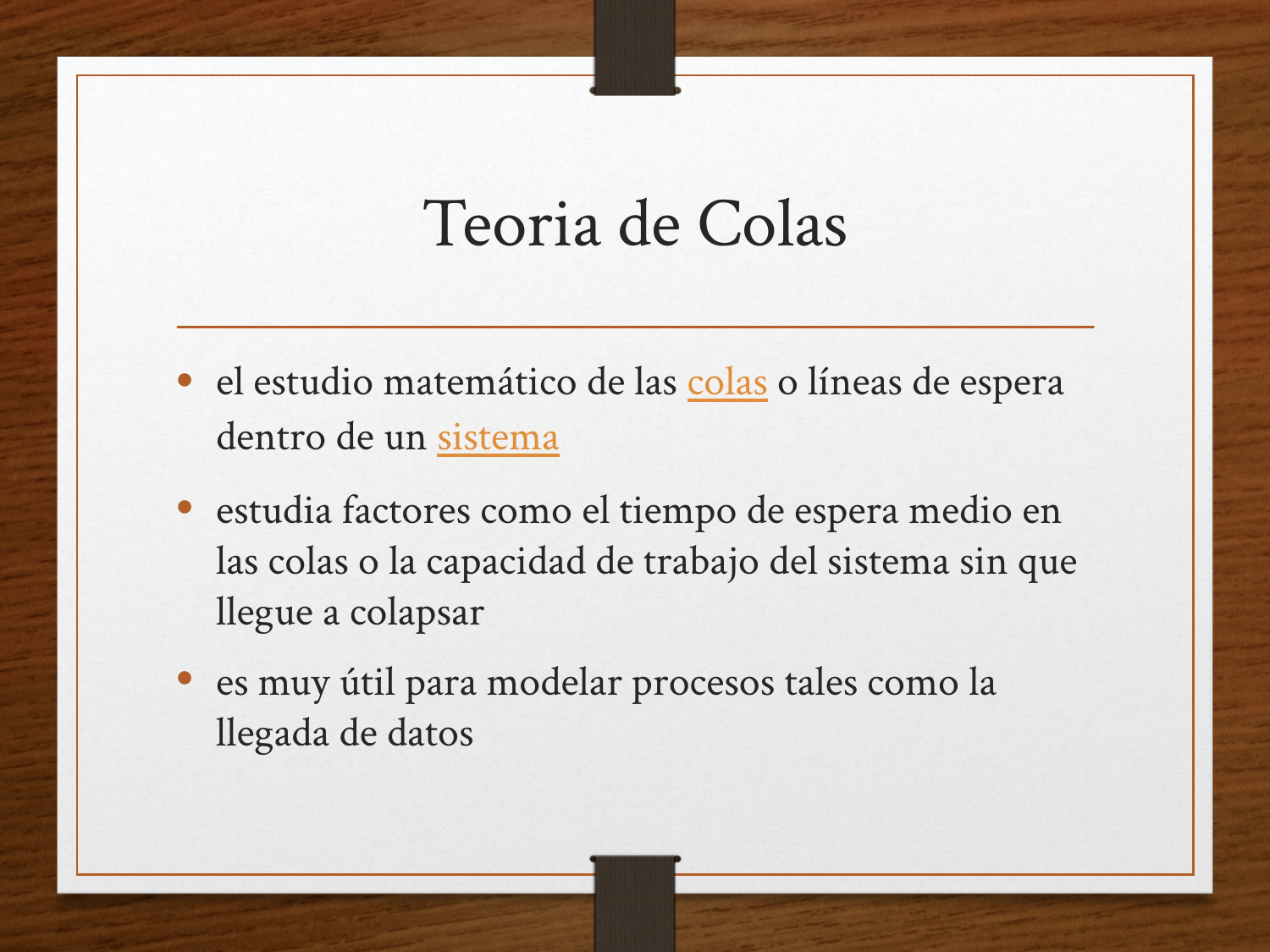

# Teoria de Colas
el estudio matemático de las colas o líneas de espera dentro de un sistema
estudia factores como el tiempo de espera medio en las colas o la capacidad de trabajo del sistema sin que llegue a colapsar
es muy útil para modelar procesos tales como la llegada de datos